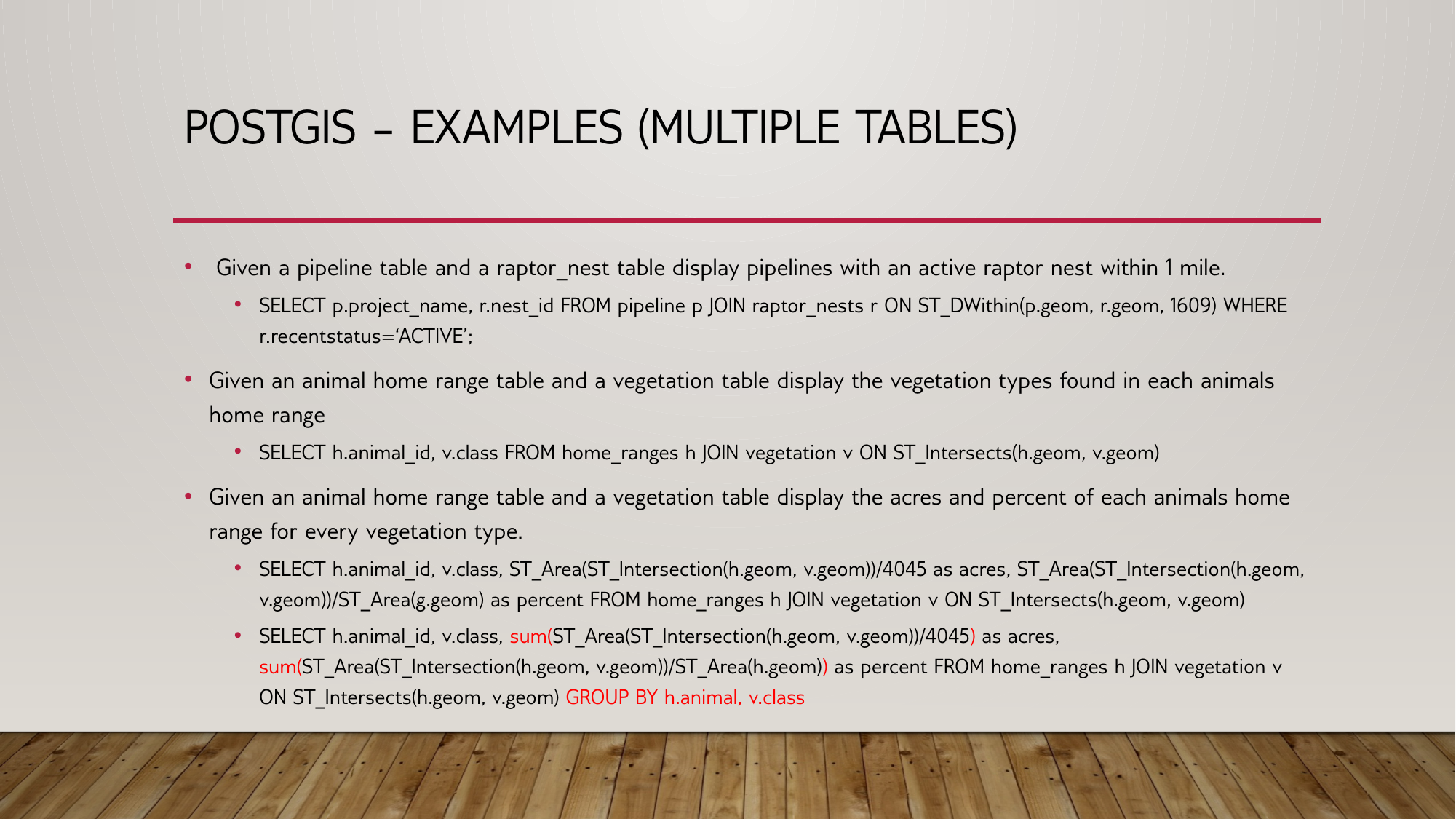

# Postgis – examples (multiple Tables)
 Given a pipeline table and a raptor_nest table display pipelines with an active raptor nest within 1 mile.
SELECT p.project_name, r.nest_id FROM pipeline p JOIN raptor_nests r ON ST_DWithin(p.geom, r.geom, 1609) WHERE r.recentstatus=‘ACTIVE’;
Given an animal home range table and a vegetation table display the vegetation types found in each animals home range
SELECT h.animal_id, v.class FROM home_ranges h JOIN vegetation v ON ST_Intersects(h.geom, v.geom)
Given an animal home range table and a vegetation table display the acres and percent of each animals home range for every vegetation type.
SELECT h.animal_id, v.class, ST_Area(ST_Intersection(h.geom, v.geom))/4045 as acres, ST_Area(ST_Intersection(h.geom, v.geom))/ST_Area(g.geom) as percent FROM home_ranges h JOIN vegetation v ON ST_Intersects(h.geom, v.geom)
SELECT h.animal_id, v.class, sum(ST_Area(ST_Intersection(h.geom, v.geom))/4045) as acres, sum(ST_Area(ST_Intersection(h.geom, v.geom))/ST_Area(h.geom)) as percent FROM home_ranges h JOIN vegetation v ON ST_Intersects(h.geom, v.geom) GROUP BY h.animal, v.class